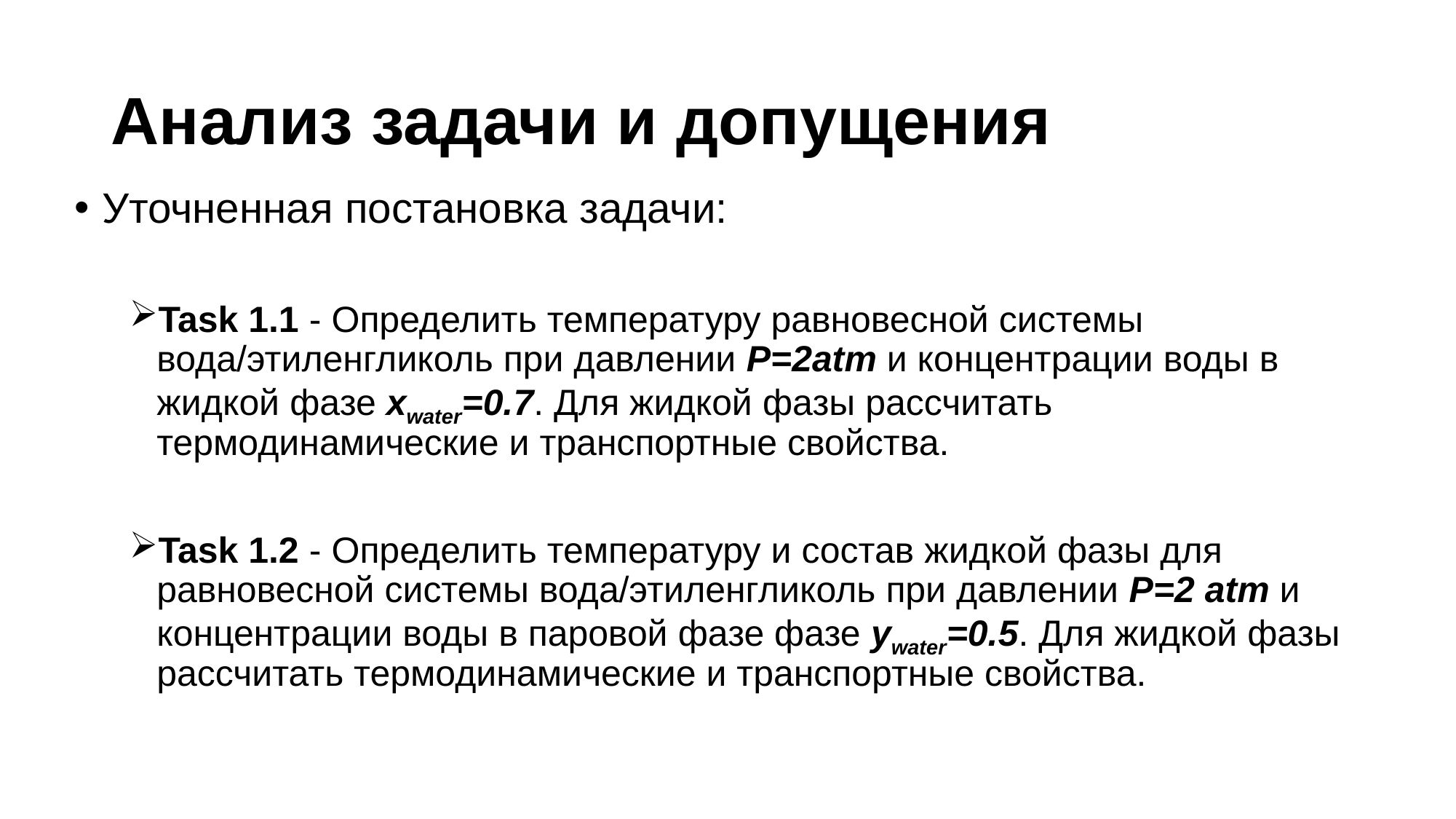

# Анализ задачи и допущения
Уточненная постановка задачи:

Task 1.1 - Определить температуру равновесной системы вода/этиленгликоль при давлении P=2atm и концентрации воды в жидкой фазе xwater=0.7. Для жидкой фазы рассчитать термодинамические и транспортные свойства.

Task 1.2 - Определить температуру и состав жидкой фазы для равновесной системы вода/этиленгликоль при давлении P=2 atm и концентрации воды в паровой фазе фазе ywater=0.5. Для жидкой фазы рассчитать термодинамические и транспортные свойства.